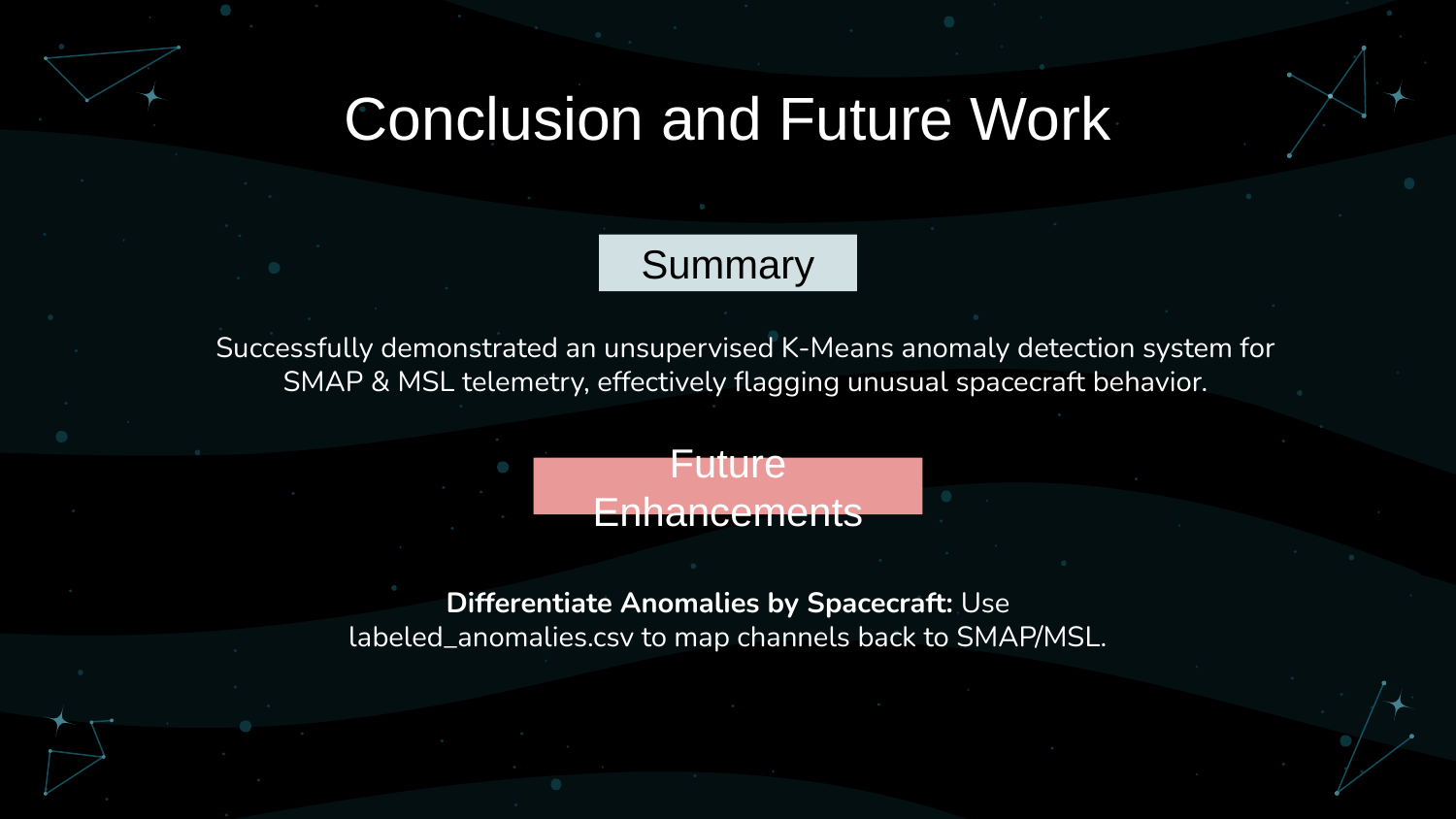

# Conclusion and Future Work
Summary
Successfully demonstrated an unsupervised K-Means anomaly detection system for SMAP & MSL telemetry, effectively flagging unusual spacecraft behavior.
Future Enhancements
Differentiate Anomalies by Spacecraft: Use labeled_anomalies.csv to map channels back to SMAP/MSL.